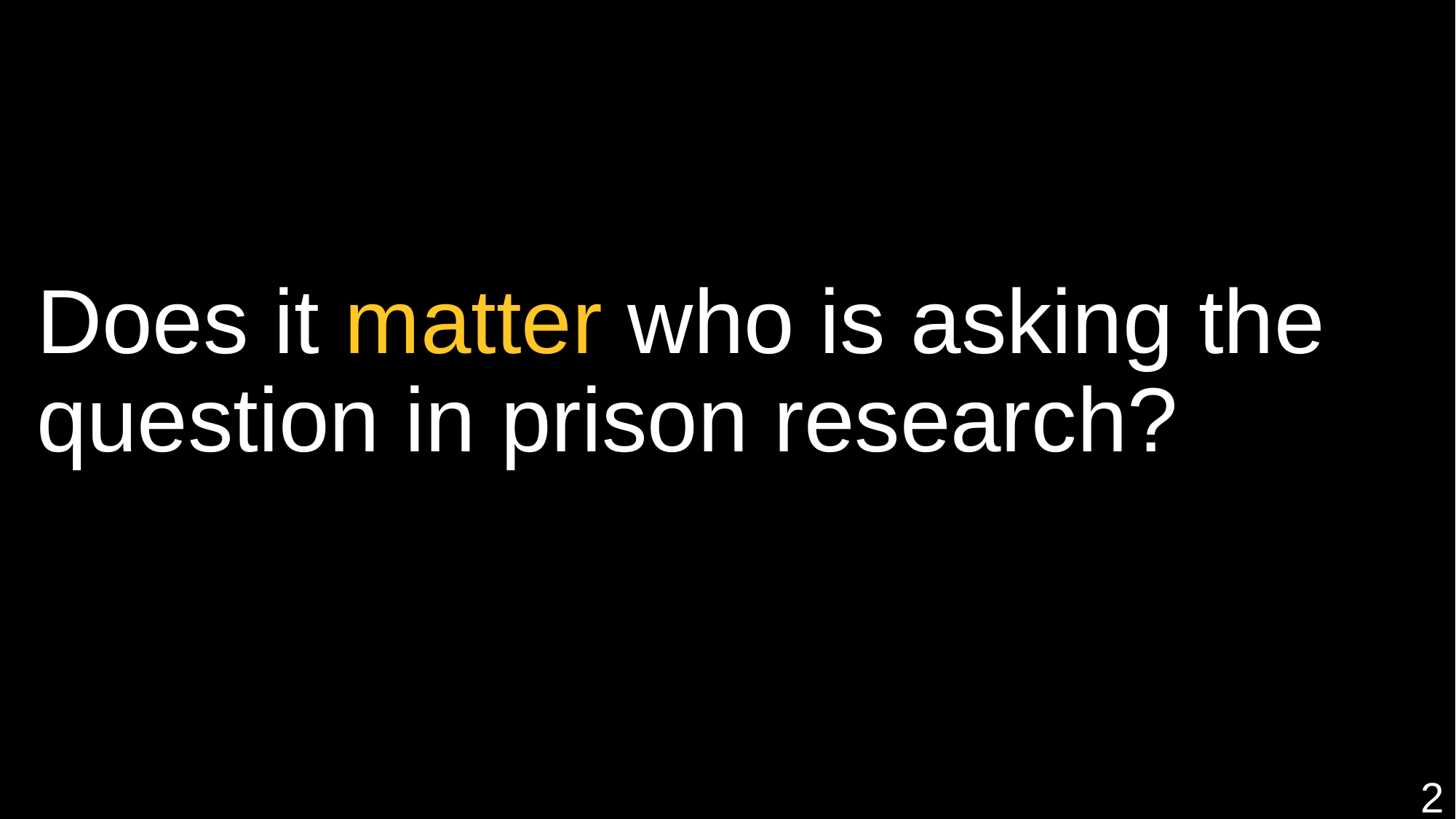

# Does it matter who is asking the question in prison research?
2